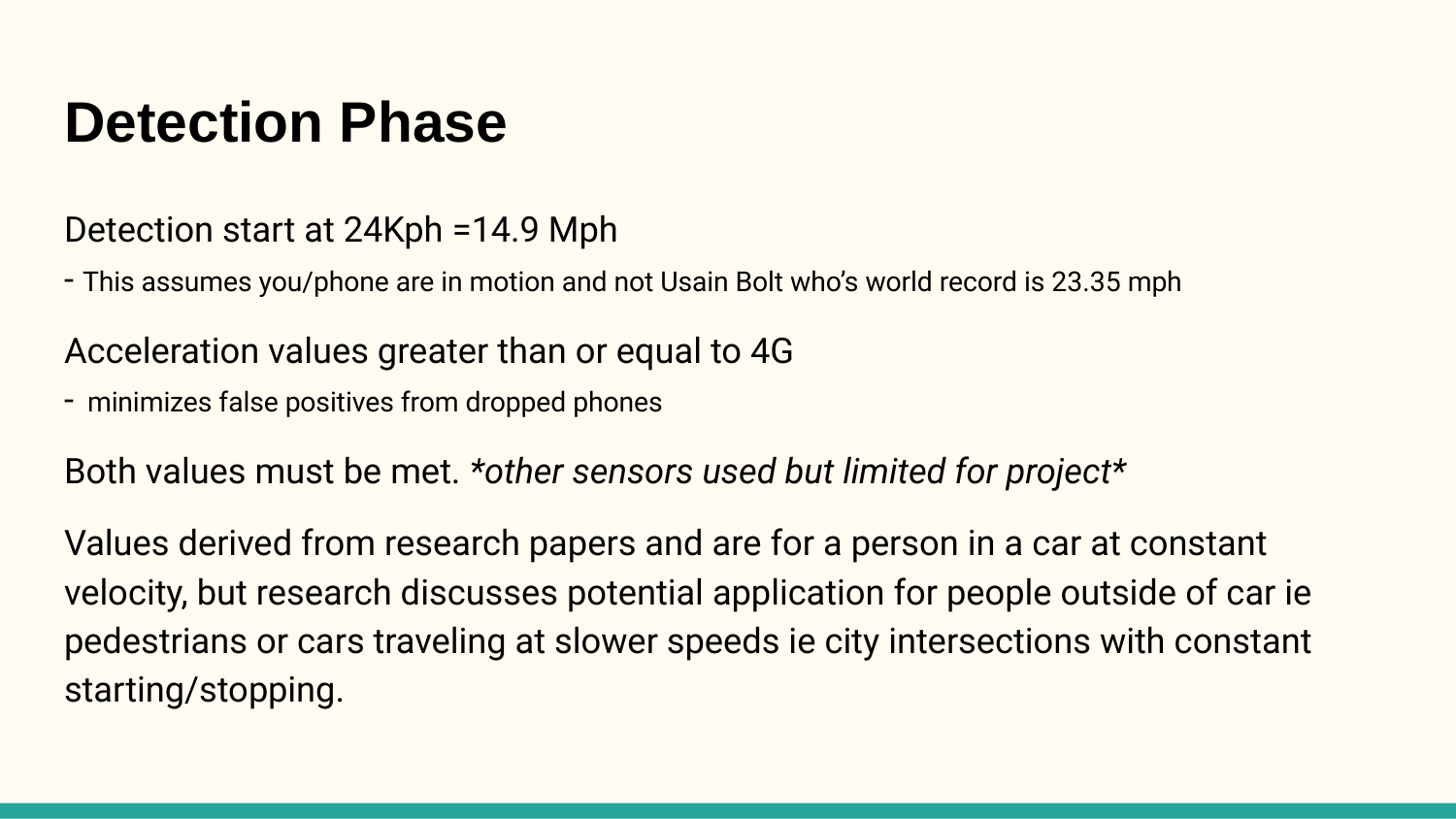

# Detection Phase
Detection start at 24Kph =14.9 Mph
- This assumes you/phone are in motion and not Usain Bolt who’s world record is 23.35 mph
Acceleration values greater than or equal to 4G
-  minimizes false positives from dropped phones
Both values must be met. *other sensors used but limited for project*
Values derived from research papers and are for a person in a car at constant velocity, but research discusses potential application for people outside of car ie pedestrians or cars traveling at slower speeds ie city intersections with constant starting/stopping.